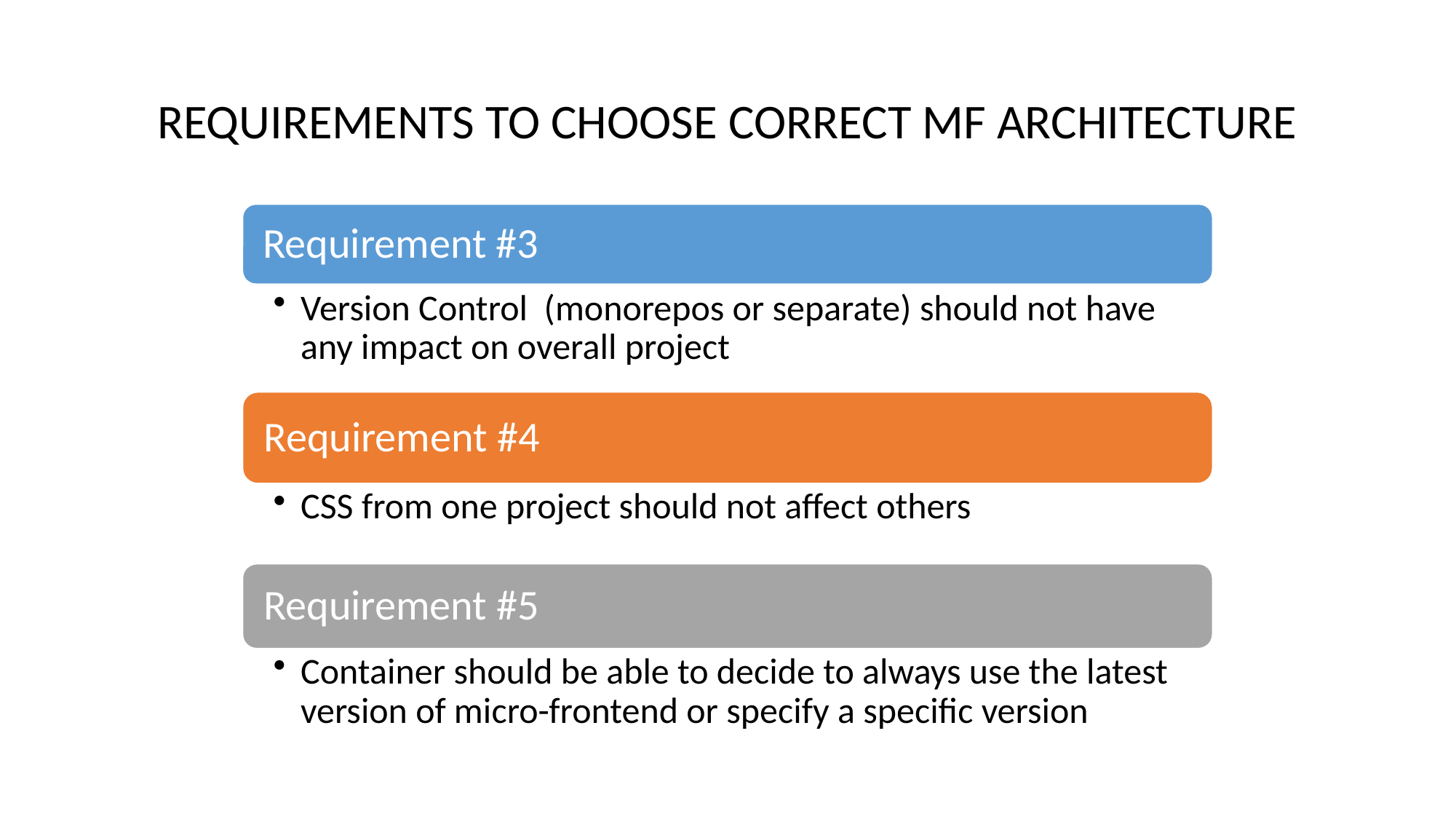

# REQUIREMENTS TO CHOOSE CORRECT MF ARCHITECTURE
Requirement #3
Version Control  (monorepos or separate) should not have any impact on overall project
Requirement #4
CSS from one project should not affect others
Requirement #5
Container should be able to decide to always use the latest version of micro-frontend or specify a specific version